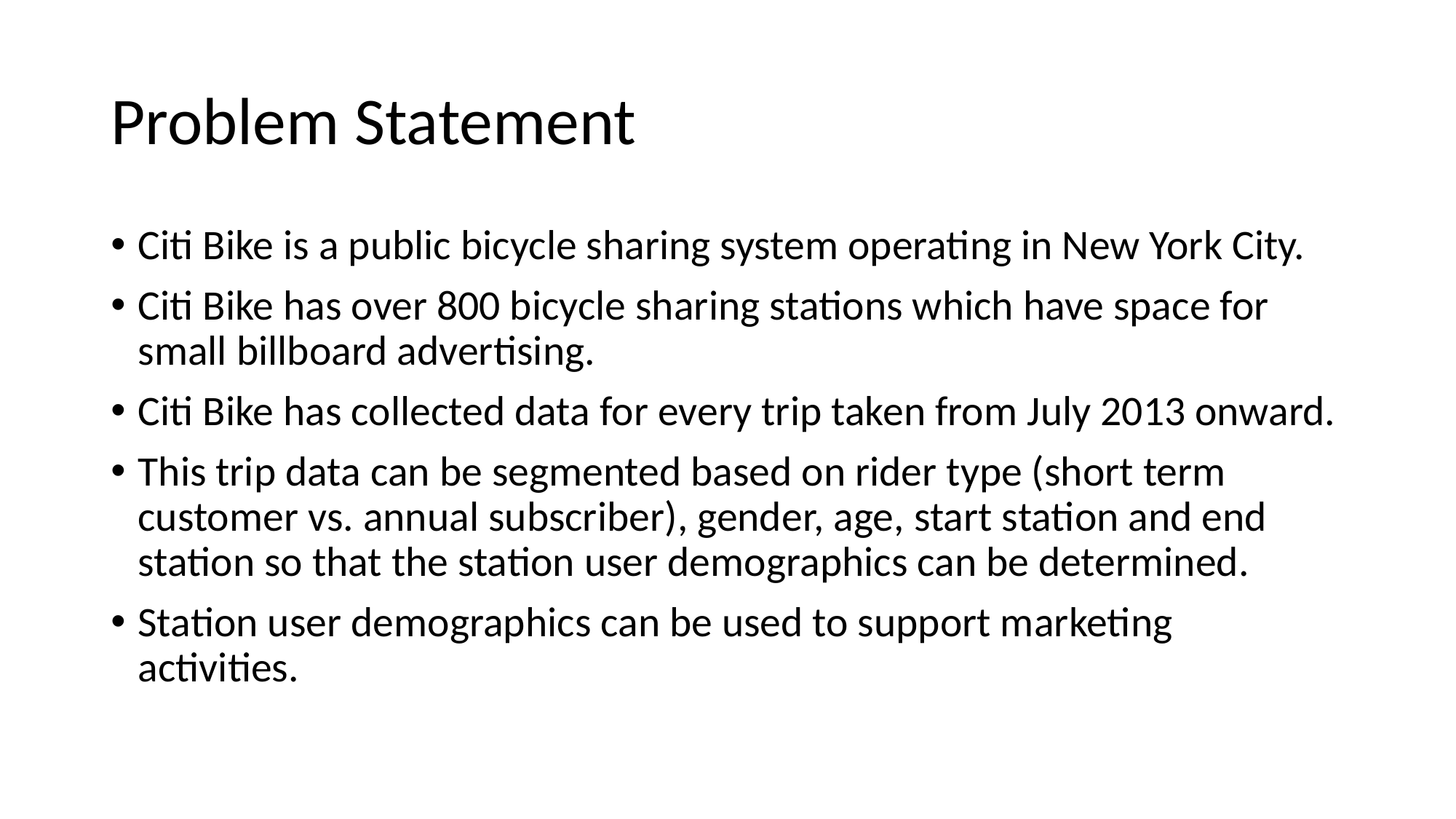

# Problem Statement
Citi Bike is a public bicycle sharing system operating in New York City.
Citi Bike has over 800 bicycle sharing stations which have space for small billboard advertising.
Citi Bike has collected data for every trip taken from July 2013 onward.
This trip data can be segmented based on rider type (short term customer vs. annual subscriber), gender, age, start station and end station so that the station user demographics can be determined.
Station user demographics can be used to support marketing activities.